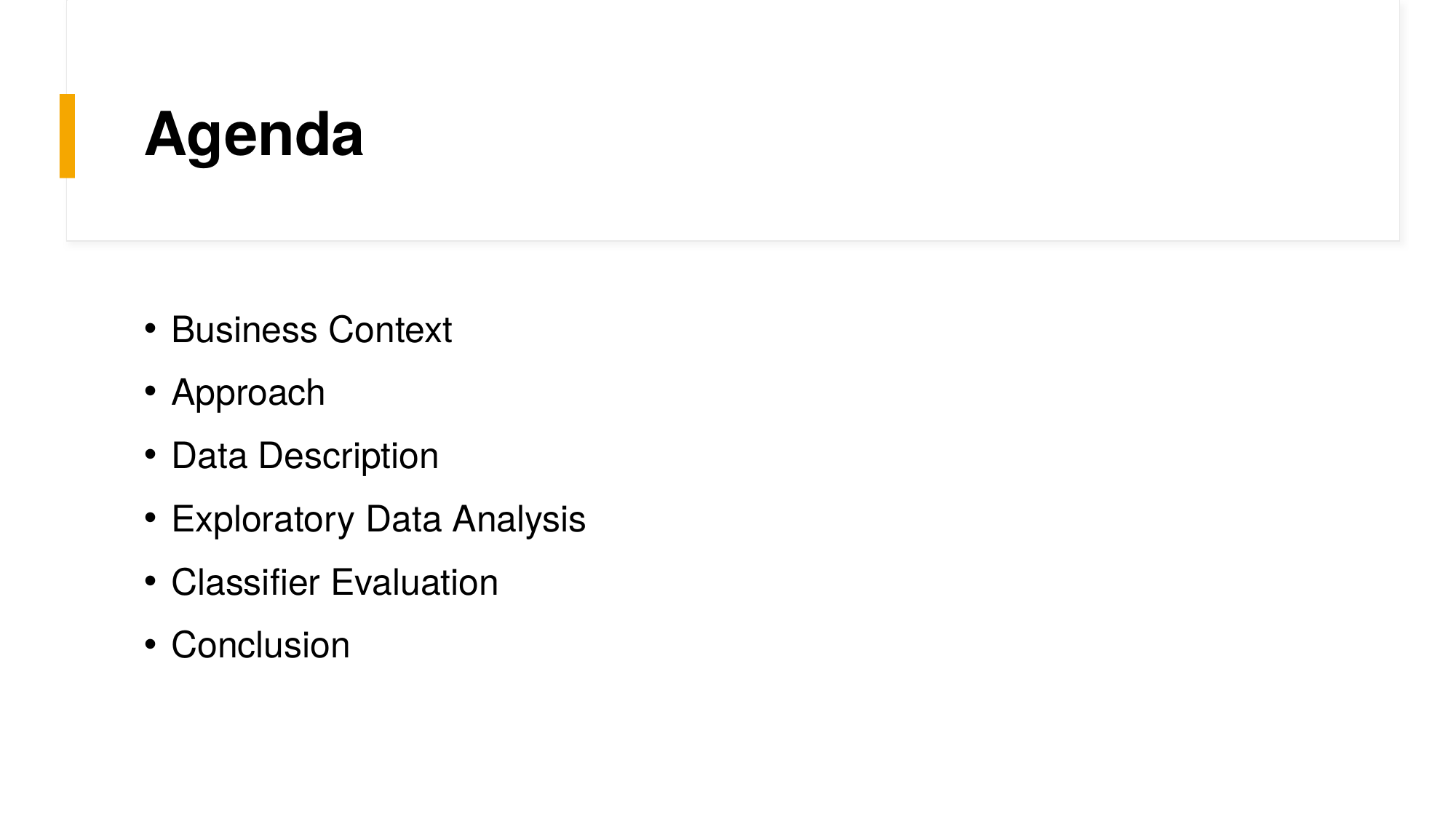

# Agenda
Business Context
Approach
Data Description
Exploratory Data Analysis
Classifier Evaluation
Conclusion